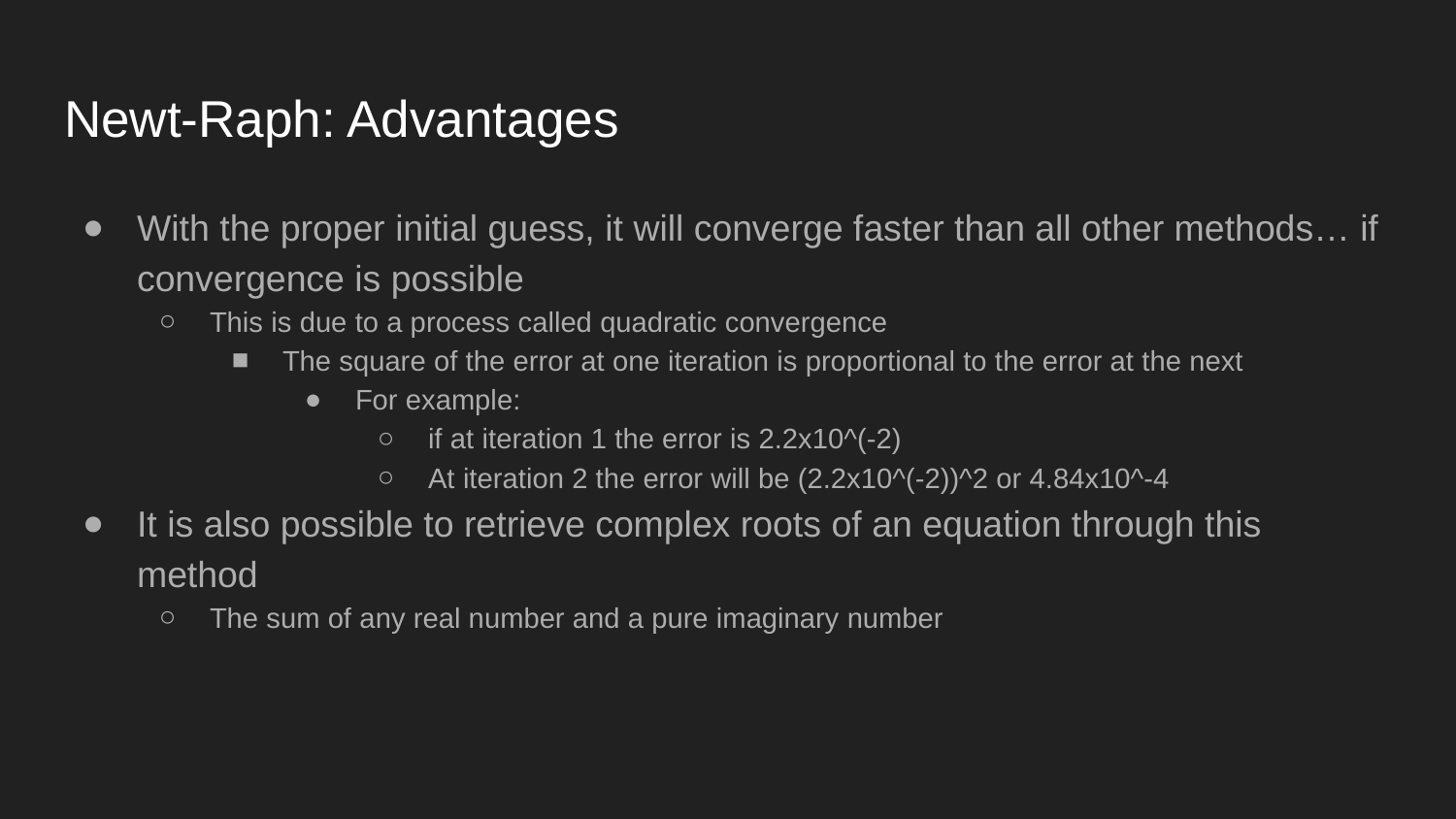

# Newt-Raph: Advantages
With the proper initial guess, it will converge faster than all other methods… if convergence is possible
This is due to a process called quadratic convergence
The square of the error at one iteration is proportional to the error at the next
For example:
if at iteration 1 the error is 2.2x10^(-2)
At iteration 2 the error will be (2.2x10^(-2))^2 or 4.84x10^-4
It is also possible to retrieve complex roots of an equation through this method
The sum of any real number and a pure imaginary number